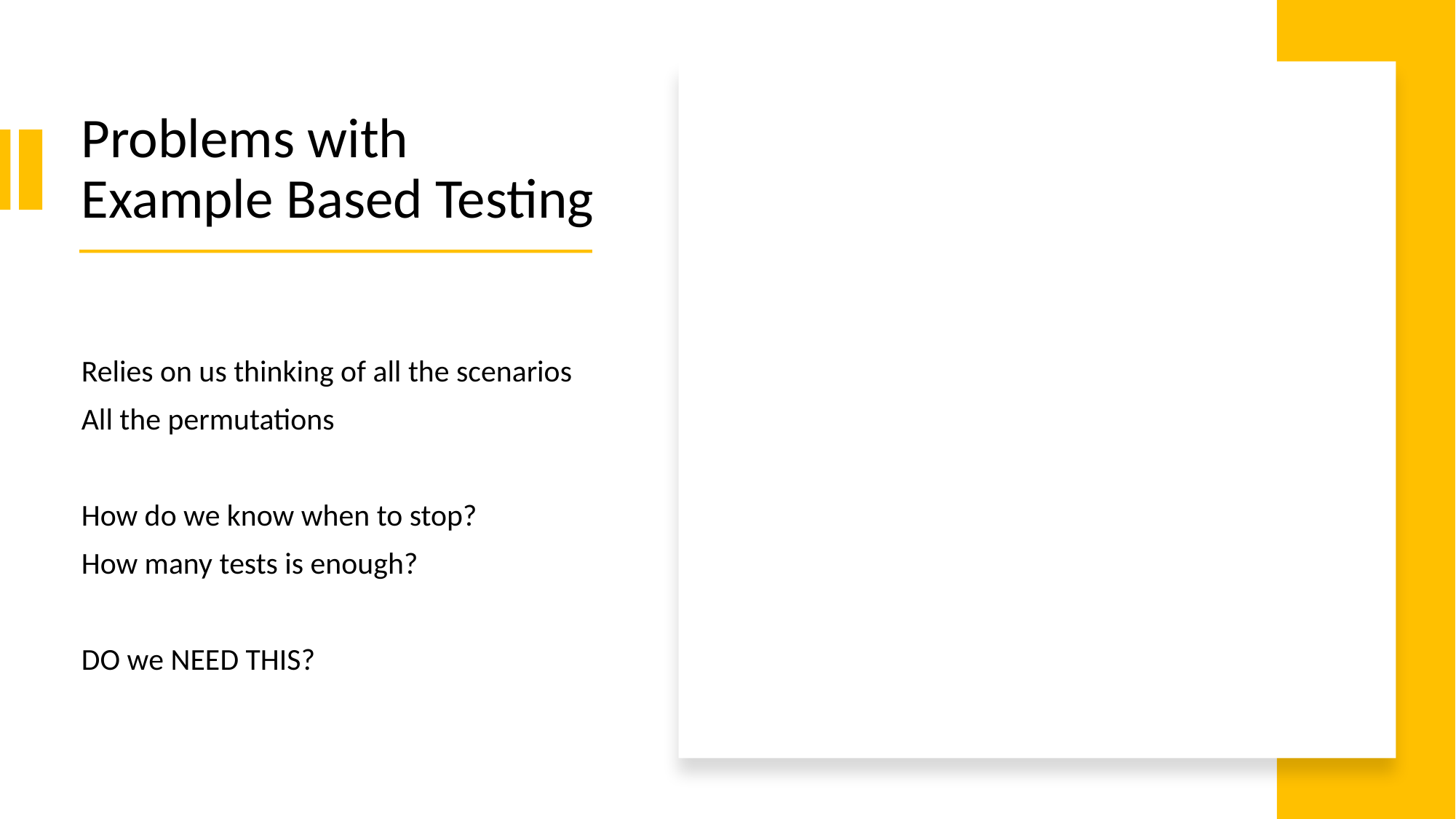

# Problems with Example Based Testing

Relies on us thinking of all the scenarios
All the permutations

How do we know when to stop?
How many tests is enough?

DO we NEED THIS?